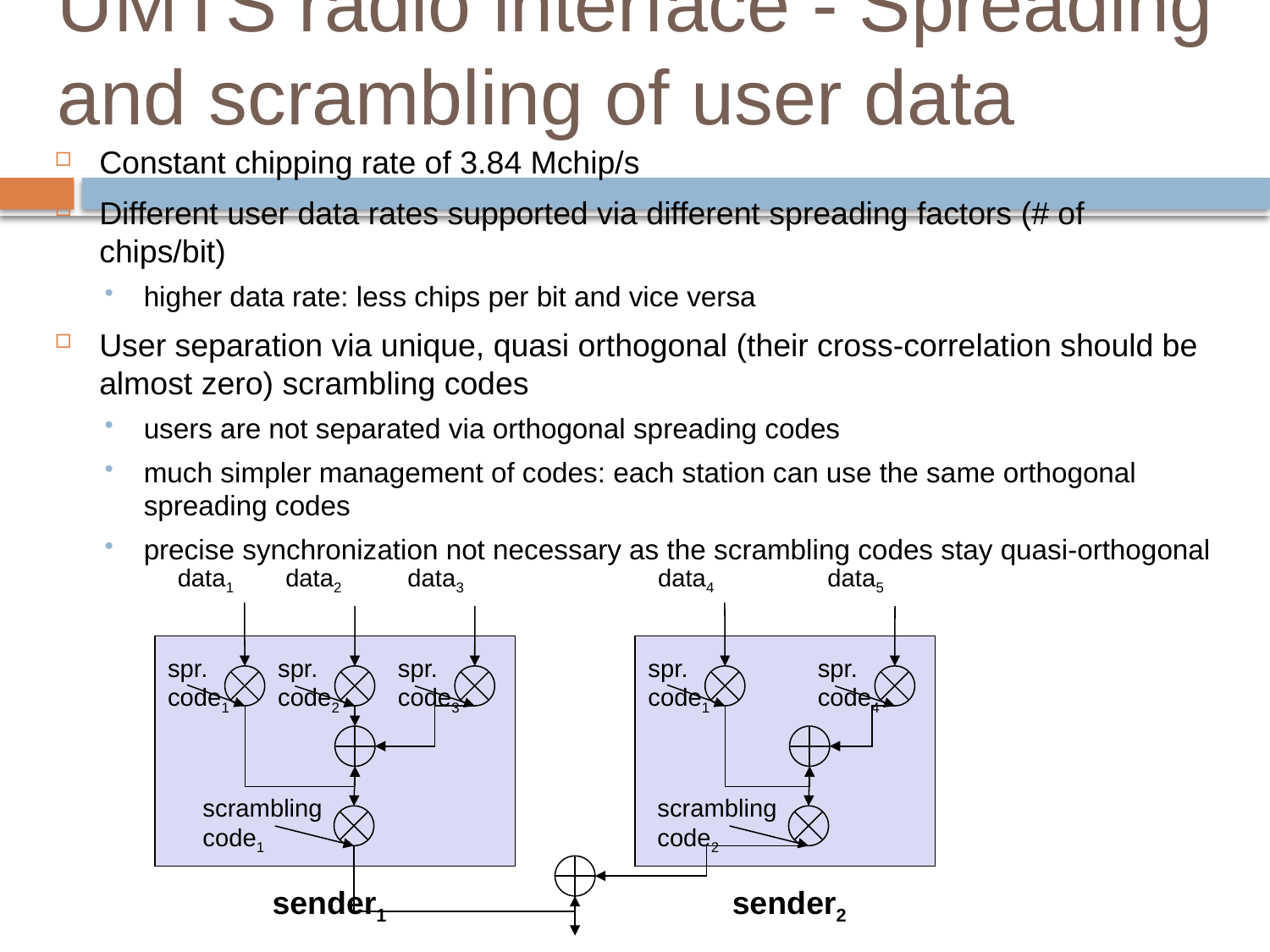

# UMTS radio interface - Spreading and scrambling of user data
Constant chipping rate of 3.84 Mchip/s
Different user data rates supported via different spreading factors (# of chips/bit)
higher data rate: less chips per bit and vice versa
User separation via unique, quasi orthogonal (their cross-correlation should be almost zero) scrambling codes
users are not separated via orthogonal spreading codes
much simpler management of codes: each station can use the same orthogonal spreading codes
precise synchronization not necessary as the scrambling codes stay quasi-orthogonal
data1
data2
data3
data4
data5

spr.
code1
spr.
code2
spr.
code3
spr.
code1
spr.
code4

scrambling
code1
scrambling
code2

sender1
sender2